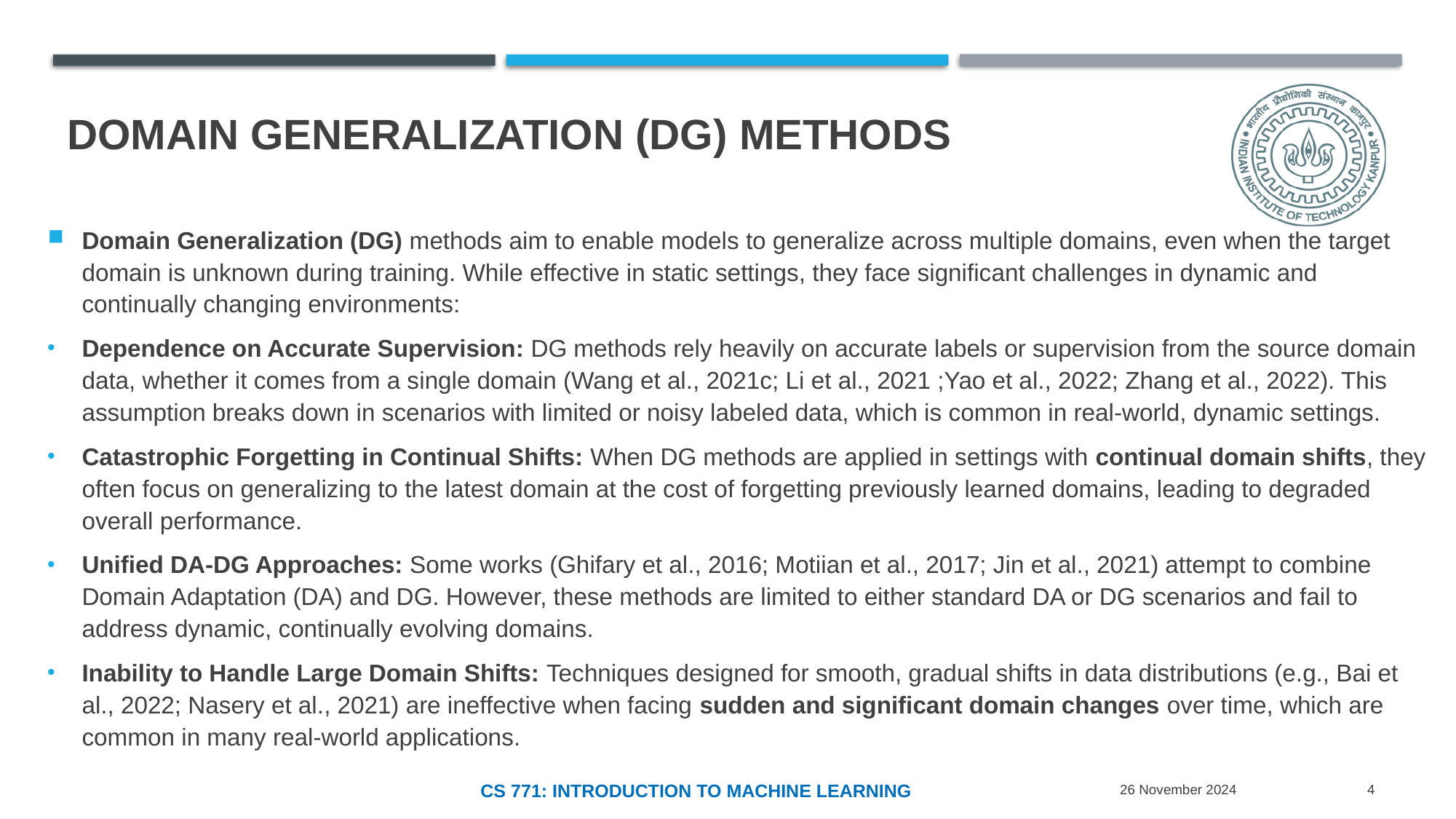

# Domain Generalization (DG) methods
Domain Generalization (DG) methods aim to enable models to generalize across multiple domains, even when the target domain is unknown during training. While effective in static settings, they face significant challenges in dynamic and continually changing environments:
Dependence on Accurate Supervision: DG methods rely heavily on accurate labels or supervision from the source domain data, whether it comes from a single domain (Wang et al., 2021c; Li et al., 2021 ;Yao et al., 2022; Zhang et al., 2022). This assumption breaks down in scenarios with limited or noisy labeled data, which is common in real-world, dynamic settings.
Catastrophic Forgetting in Continual Shifts: When DG methods are applied in settings with continual domain shifts, they often focus on generalizing to the latest domain at the cost of forgetting previously learned domains, leading to degraded overall performance.
Unified DA-DG Approaches: Some works (Ghifary et al., 2016; Motiian et al., 2017; Jin et al., 2021) attempt to combine Domain Adaptation (DA) and DG. However, these methods are limited to either standard DA or DG scenarios and fail to address dynamic, continually evolving domains.
Inability to Handle Large Domain Shifts: Techniques designed for smooth, gradual shifts in data distributions (e.g., Bai et al., 2022; Nasery et al., 2021) are ineffective when facing sudden and significant domain changes over time, which are common in many real-world applications.
26 November 2024
4
Cs 771: introduction to machine learning